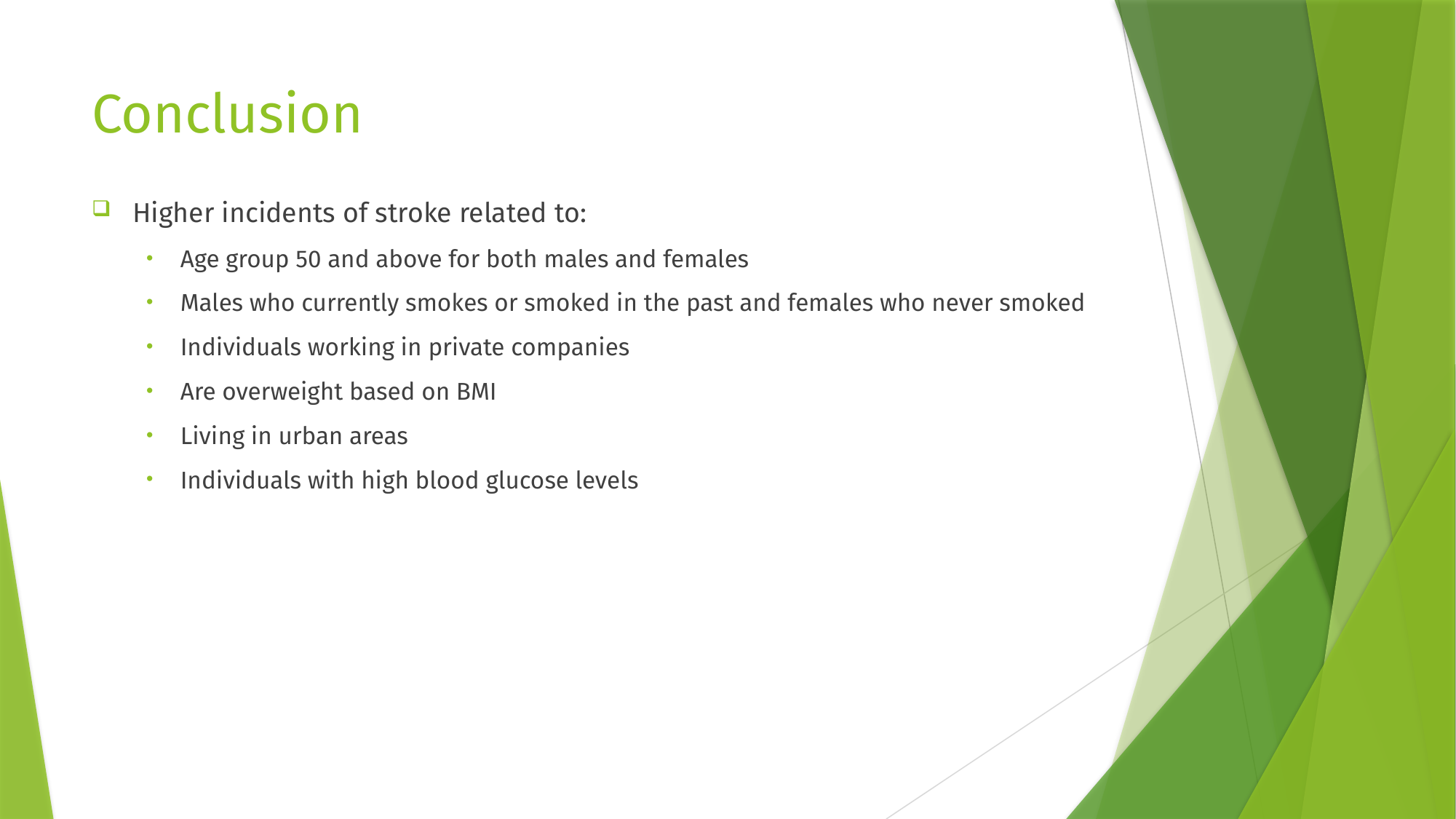

# Conclusion
Higher incidents of stroke related to:
Age group 50 and above for both males and females
Males who currently smokes or smoked in the past and females who never smoked
Individuals working in private companies
Are overweight based on BMI
Living in urban areas
Individuals with high blood glucose levels